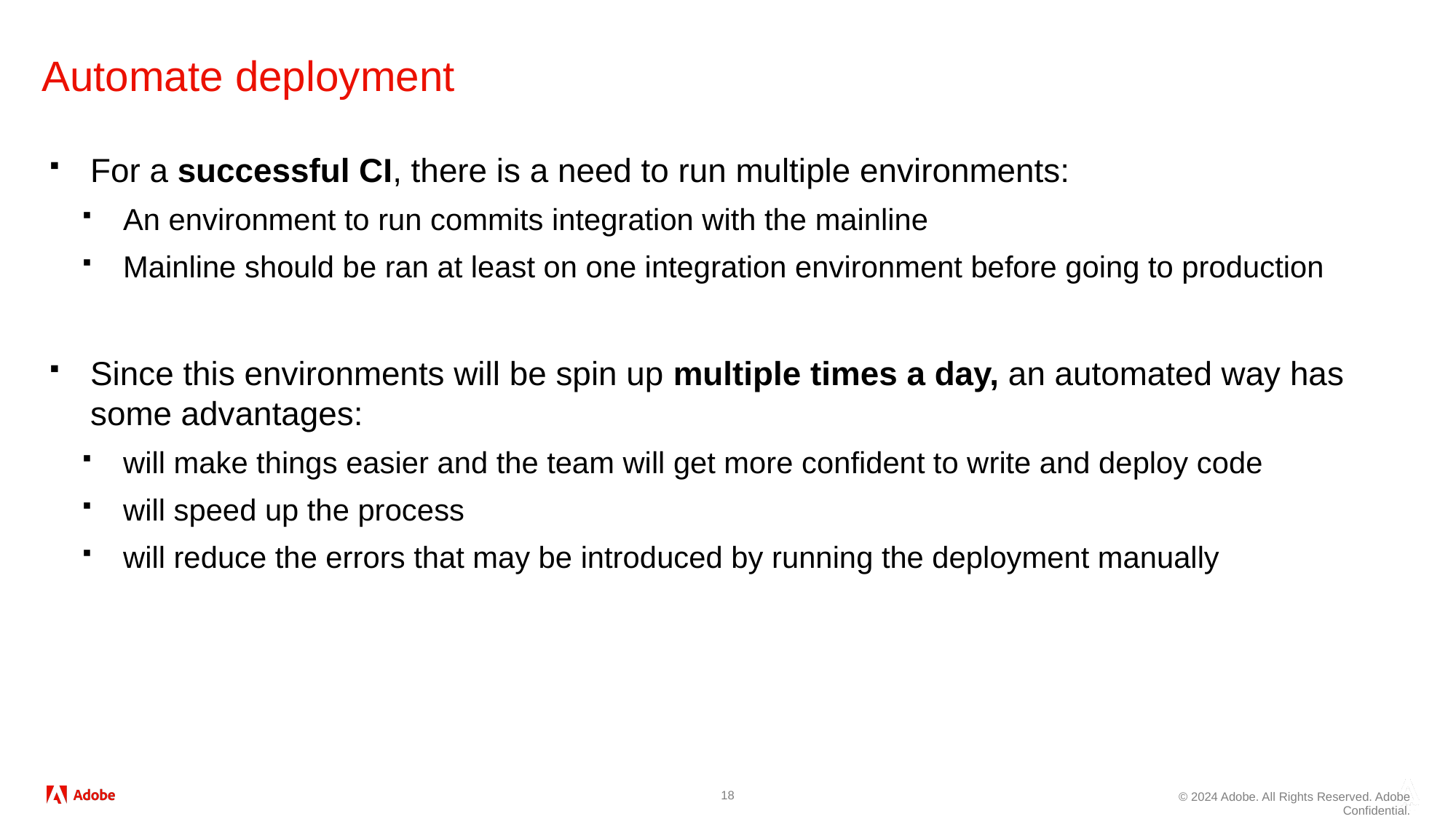

# Automate deployment
For a successful CI, there is a need to run multiple environments:
An environment to run commits integration with the mainline
Mainline should be ran at least on one integration environment before going to production

Since this environments will be spin up multiple times a day, an automated way has some advantages:
will make things easier and the team will get more confident to write and deploy code
will speed up the process
will reduce the errors that may be introduced by running the deployment manually

18